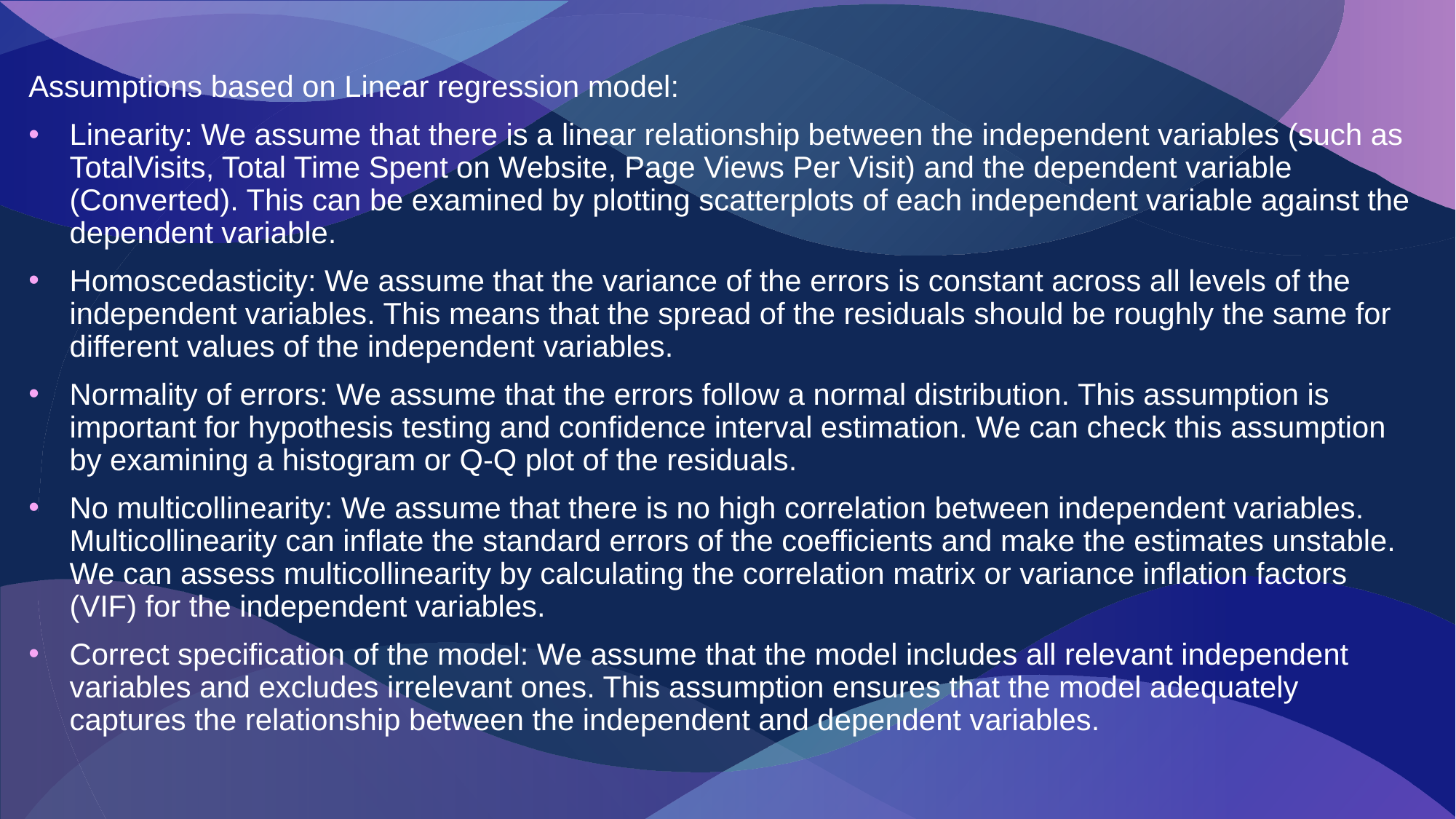

Assumptions based on Linear regression model:
Linearity: We assume that there is a linear relationship between the independent variables (such as TotalVisits, Total Time Spent on Website, Page Views Per Visit) and the dependent variable (Converted). This can be examined by plotting scatterplots of each independent variable against the dependent variable.
Homoscedasticity: We assume that the variance of the errors is constant across all levels of the independent variables. This means that the spread of the residuals should be roughly the same for different values of the independent variables.
Normality of errors: We assume that the errors follow a normal distribution. This assumption is important for hypothesis testing and confidence interval estimation. We can check this assumption by examining a histogram or Q-Q plot of the residuals.
No multicollinearity: We assume that there is no high correlation between independent variables. Multicollinearity can inflate the standard errors of the coefficients and make the estimates unstable. We can assess multicollinearity by calculating the correlation matrix or variance inflation factors (VIF) for the independent variables.
Correct specification of the model: We assume that the model includes all relevant independent variables and excludes irrelevant ones. This assumption ensures that the model adequately captures the relationship between the independent and dependent variables.